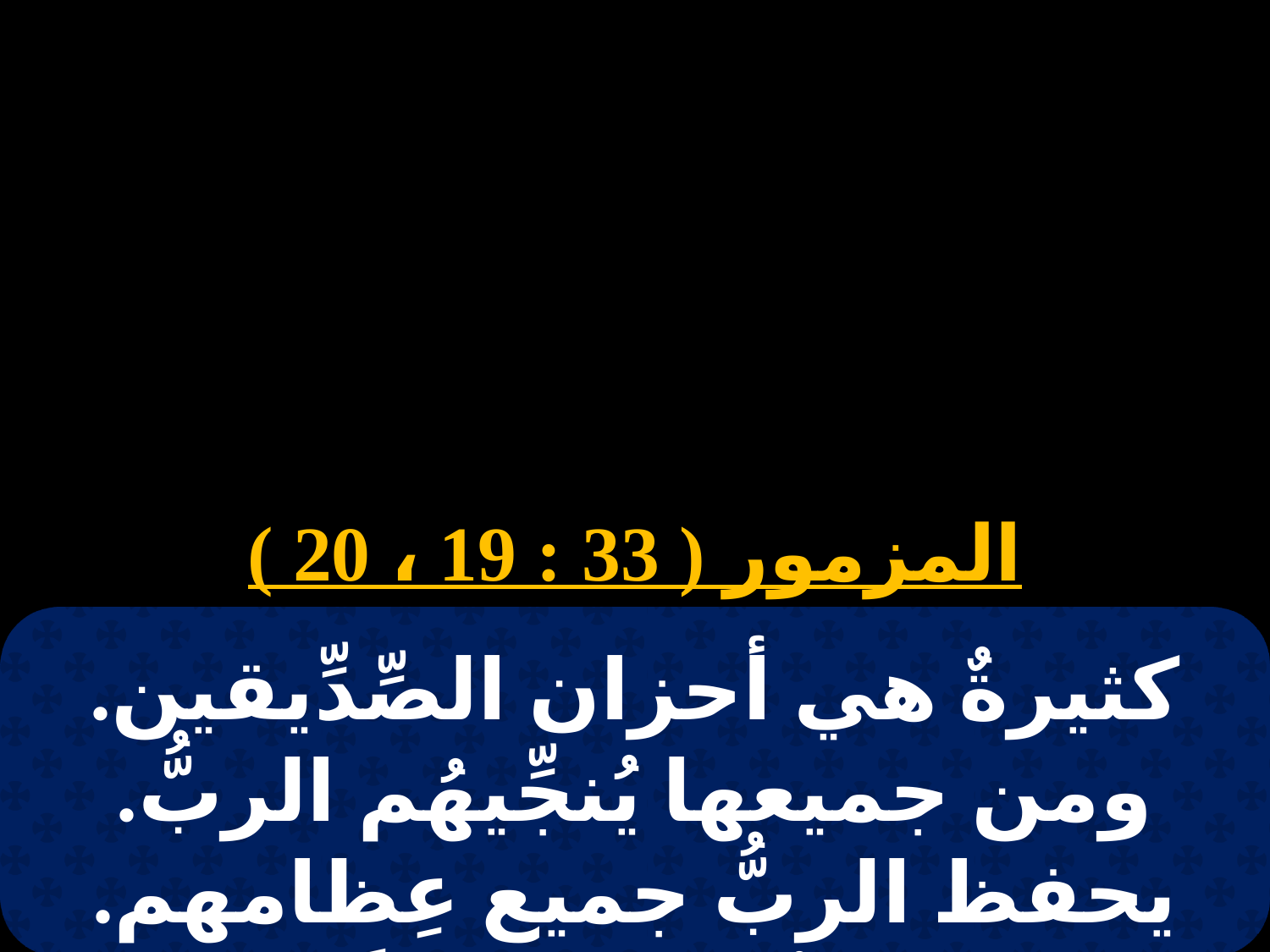

# 23 برمودة
المزمور ( 33 : 19 ، 20 )
كثيرةٌ هي أحزان الصِّدِّيقين. ومن جميعها يُنجِّيهُم الربُّ. يحفظ الربُّ جميع عِظامهم. وواحدةٌ منها لا تَنكَسِرُ.